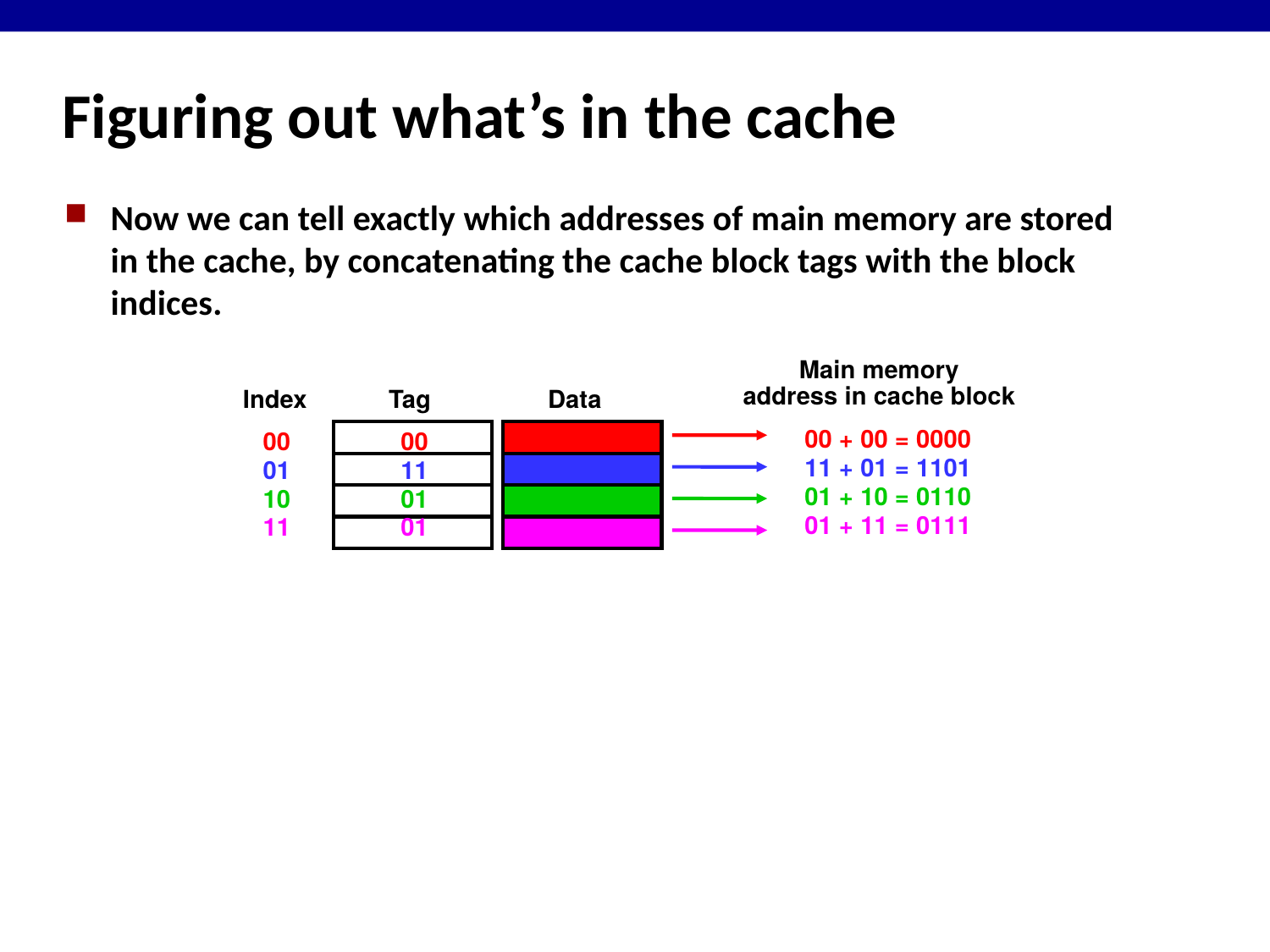

# Figuring out what’s in the cache
Now we can tell exactly which addresses of main memory are stored in the cache, by concatenating the cache block tags with the block indices.
Main memory
address in cache block
Index
Tag
Data
00 + 00 = 0000
11 + 01 = 1101
01 + 10 = 0110
01 + 11 = 0111
00
01
10
11
00
11
01
01